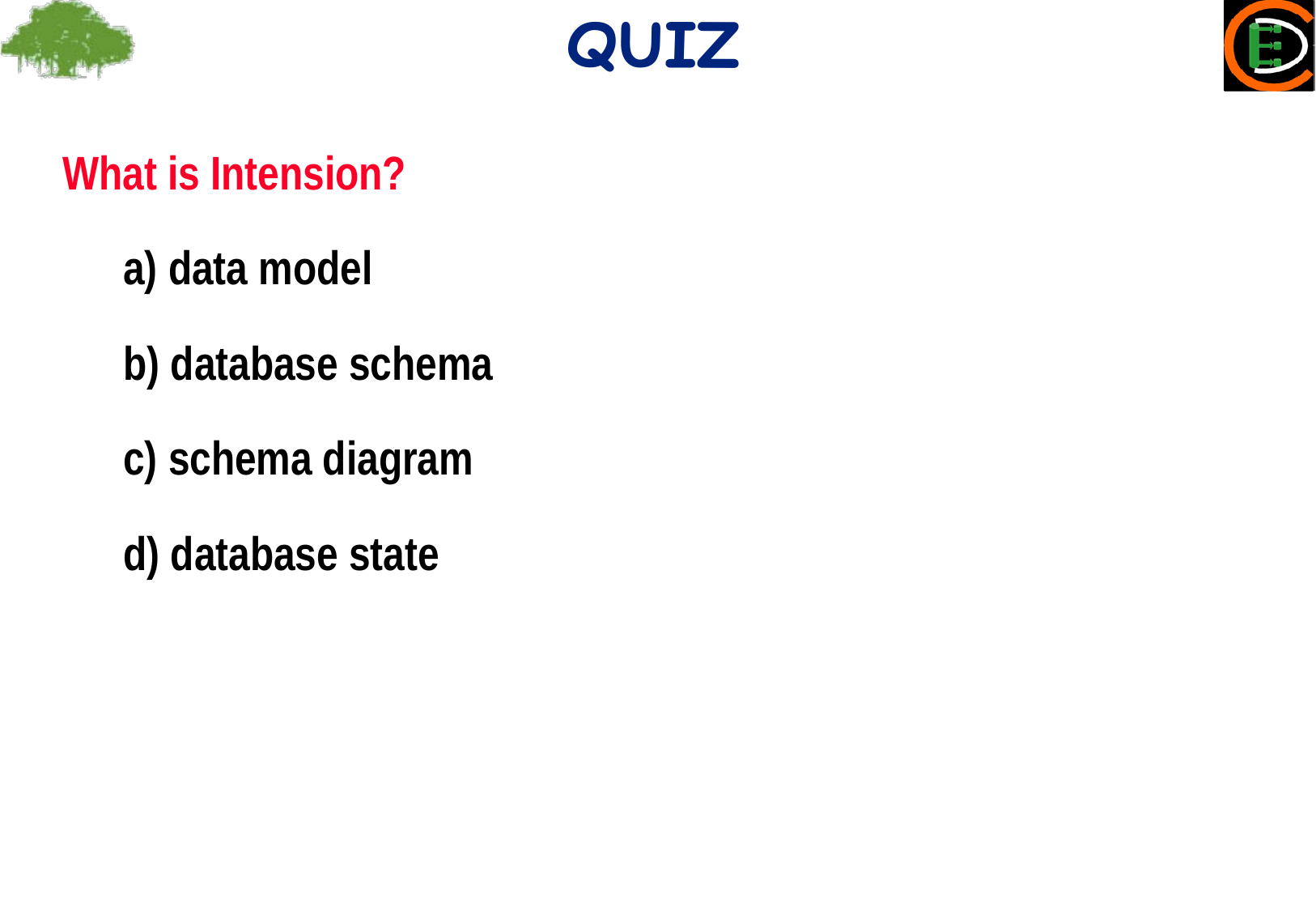

QUIZ
What is Intension?
a) data model
b) database schema
c) schema diagram
d) database state